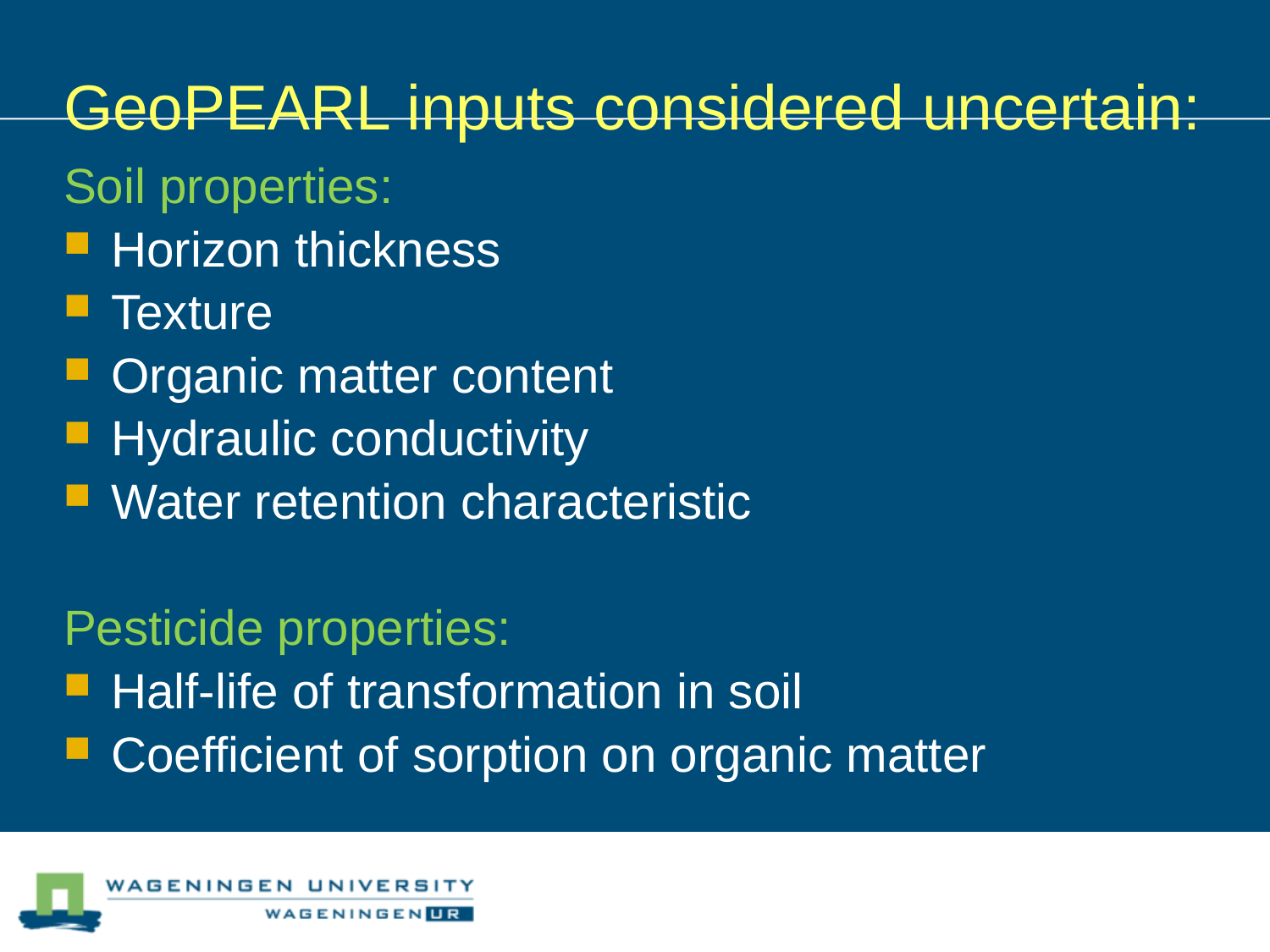

# GeoPEARL inputs considered uncertain:
Soil properties:
Horizon thickness
Texture
Organic matter content
Hydraulic conductivity
Water retention characteristic

Pesticide properties:
Half-life of transformation in soil
Coefficient of sorption on organic matter